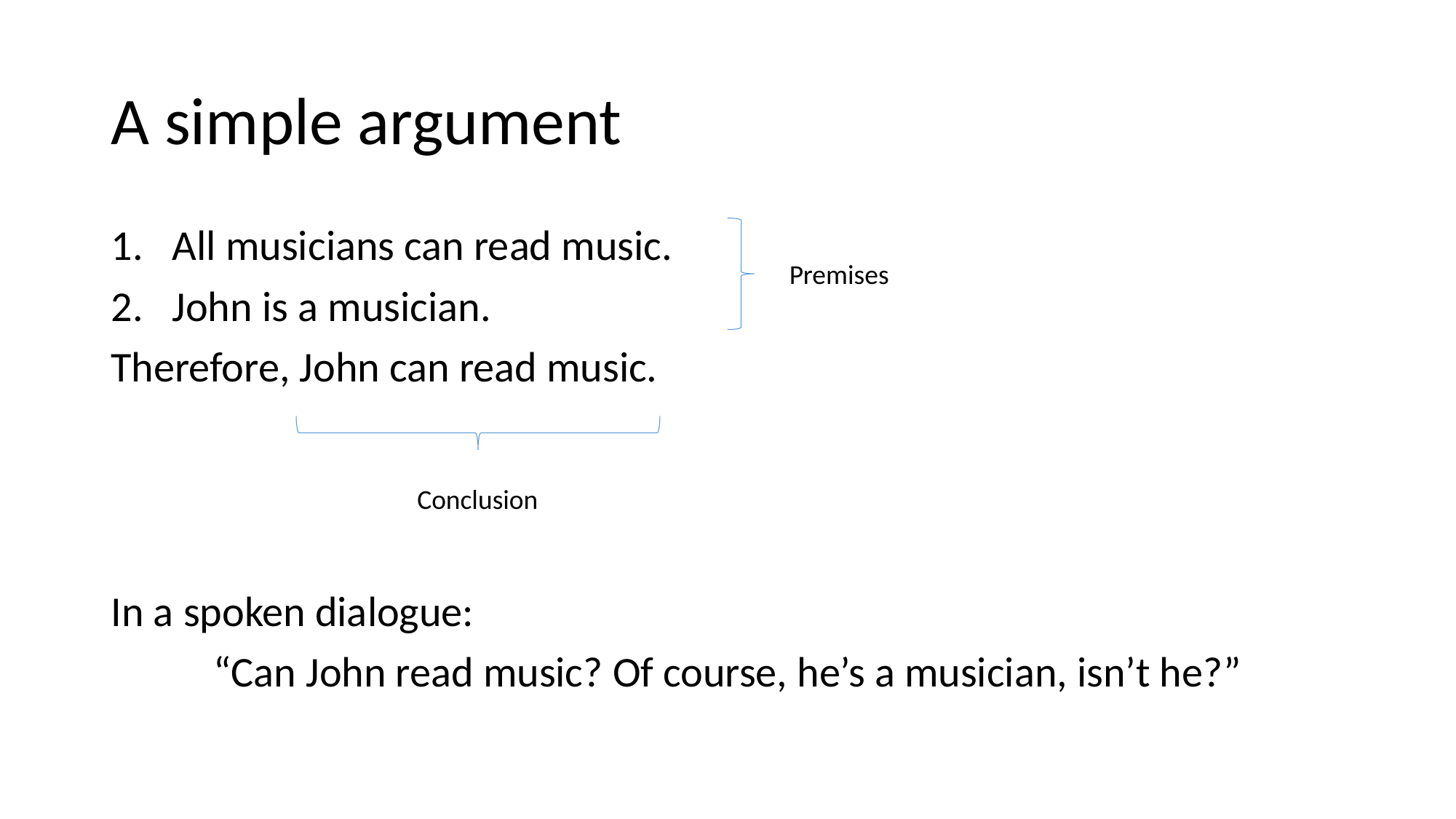

# A simple argument
All musicians can read music.
John is a musician.
Therefore, John can read music.

In a spoken dialogue:
“Can John read music? Of course, he’s a musician, isn’t he?”

Premises
Conclusion